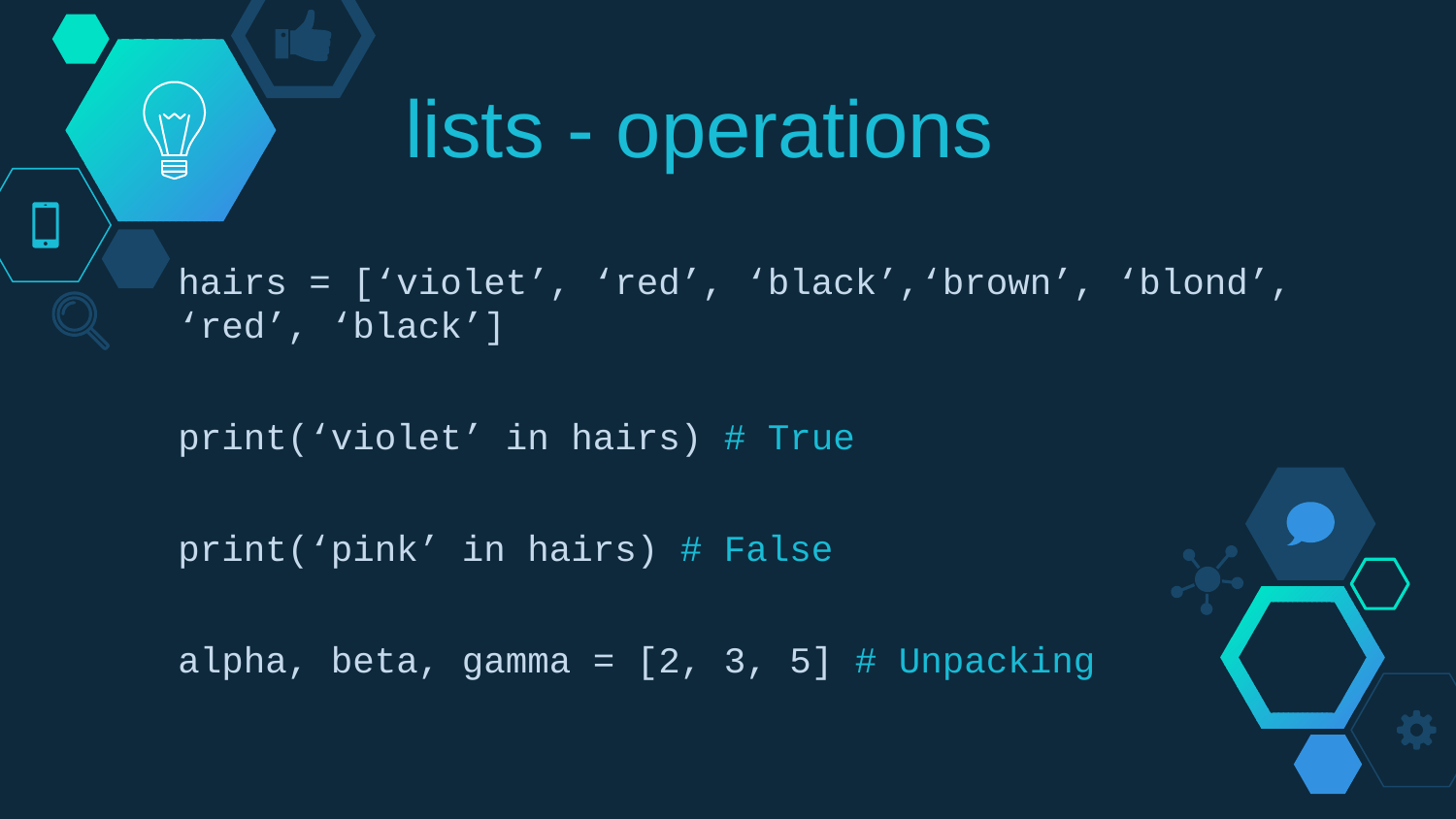

# lists - operations

hairs = [‘violet’, ‘red’, ‘black’,‘brown’, ‘blond’, ‘red’, ‘black’]

print(‘violet’ in hairs) # True

print(‘pink’ in hairs) # False

alpha, beta, gamma = [2, 3, 5] # Unpacking